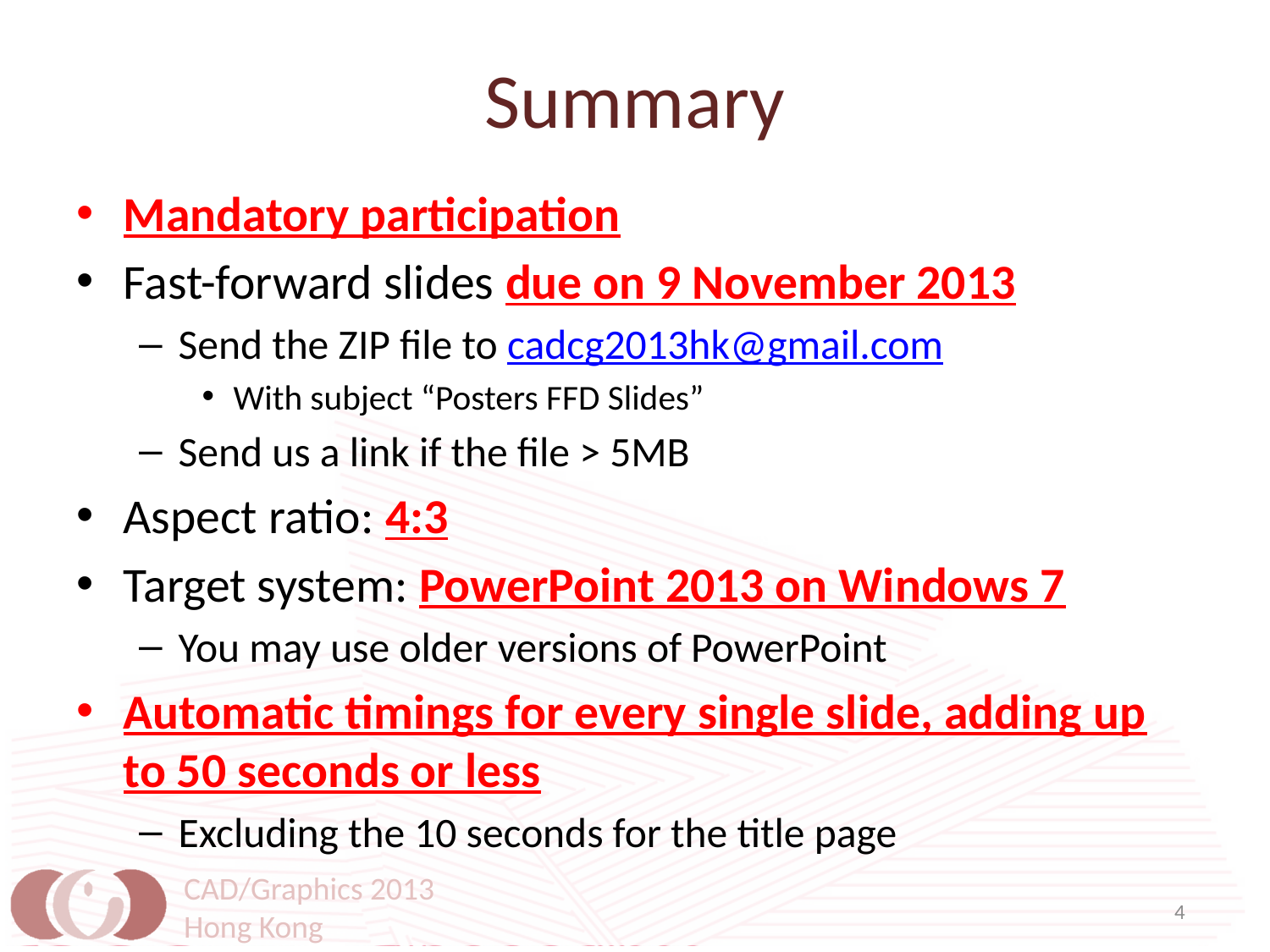

# Summary
Mandatory participation
Fast-forward slides due on 9 November 2013
Send the ZIP file to cadcg2013hk@gmail.com
With subject “Posters FFD Slides”
Send us a link if the file > 5MB
Aspect ratio: 4:3
Target system: PowerPoint 2013 on Windows 7
You may use older versions of PowerPoint
Automatic timings for every single slide, adding up to 50 seconds or less
Excluding the 10 seconds for the title page
CAD/Graphics 2013
Hong Kong